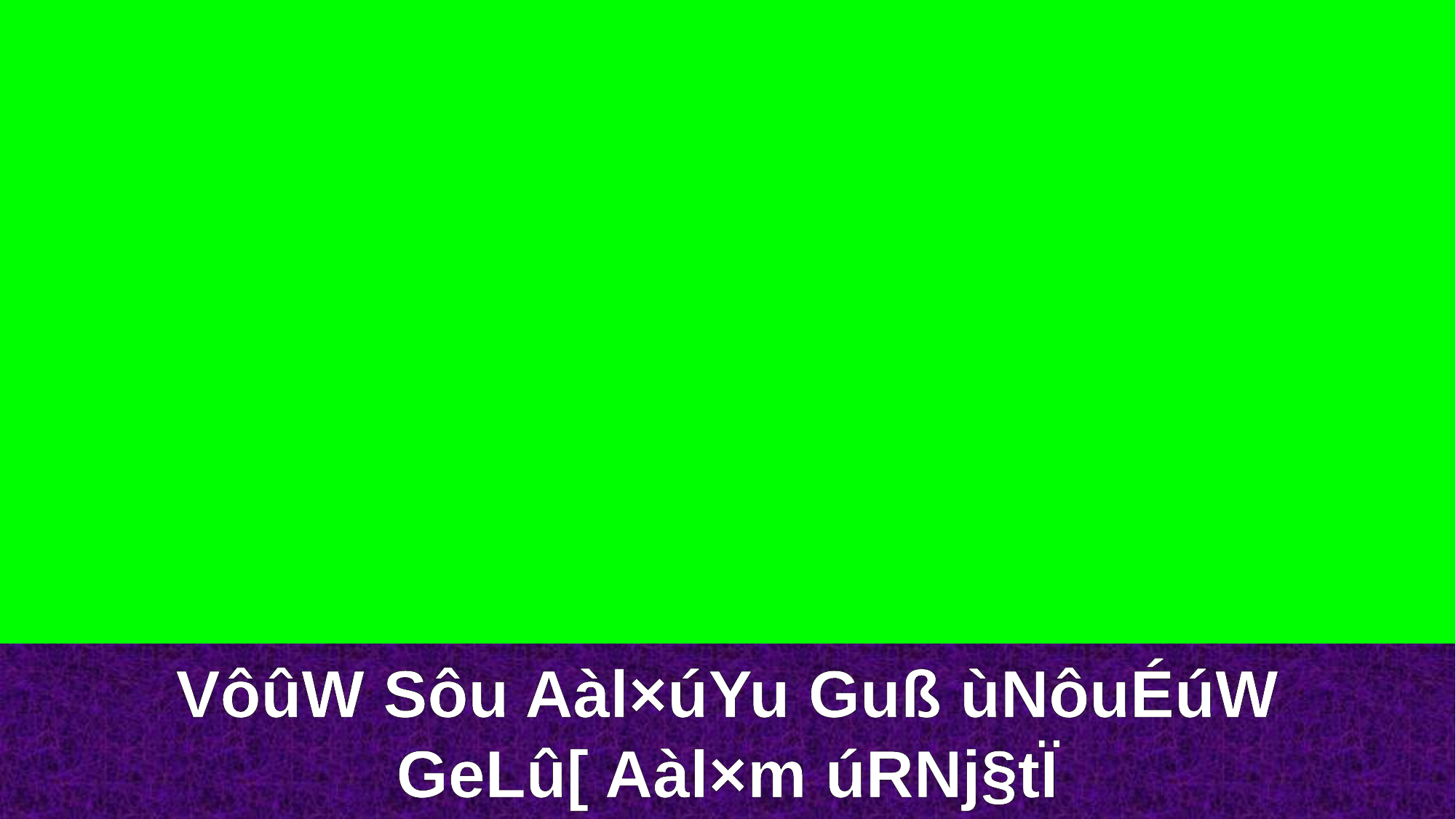

VôûW Sôu Aàl×úYu Guß ùNôuÉúW
GeLû[ Aàl×m úRNj§tÏ